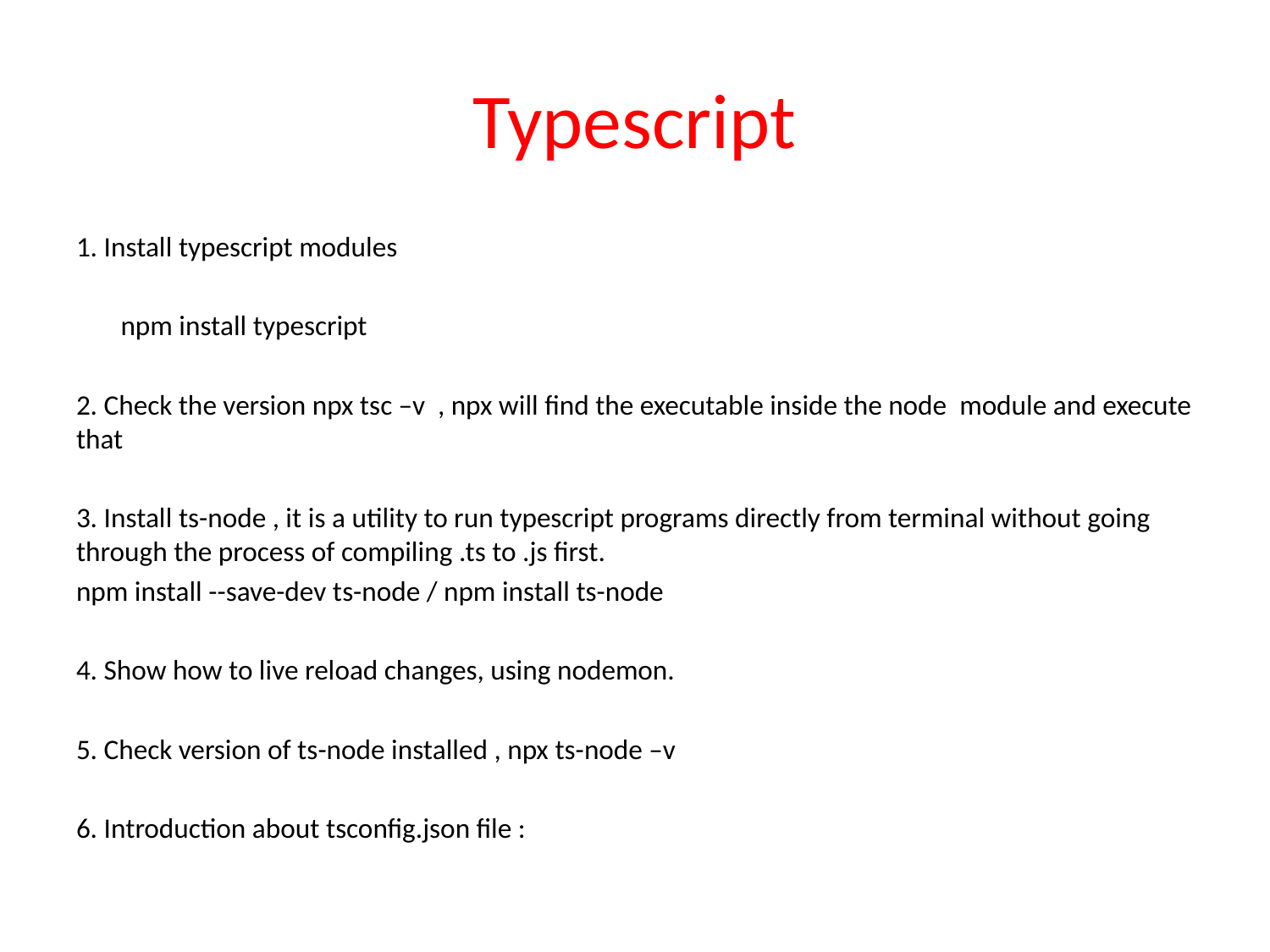

# Typescript
1. Install typescript modules

       npm install typescript

2. Check the version npx tsc –v  , npx will find the executable inside the node  module and execute that

3. Install ts-node , it is a utility to run typescript programs directly from terminal without going through the process of compiling .ts to .js first.
npm install --save-dev ts-node / npm install ts-node

4. Show how to live reload changes, using nodemon.

5. Check version of ts-node installed , npx ts-node –v

6. Introduction about tsconfig.json file :